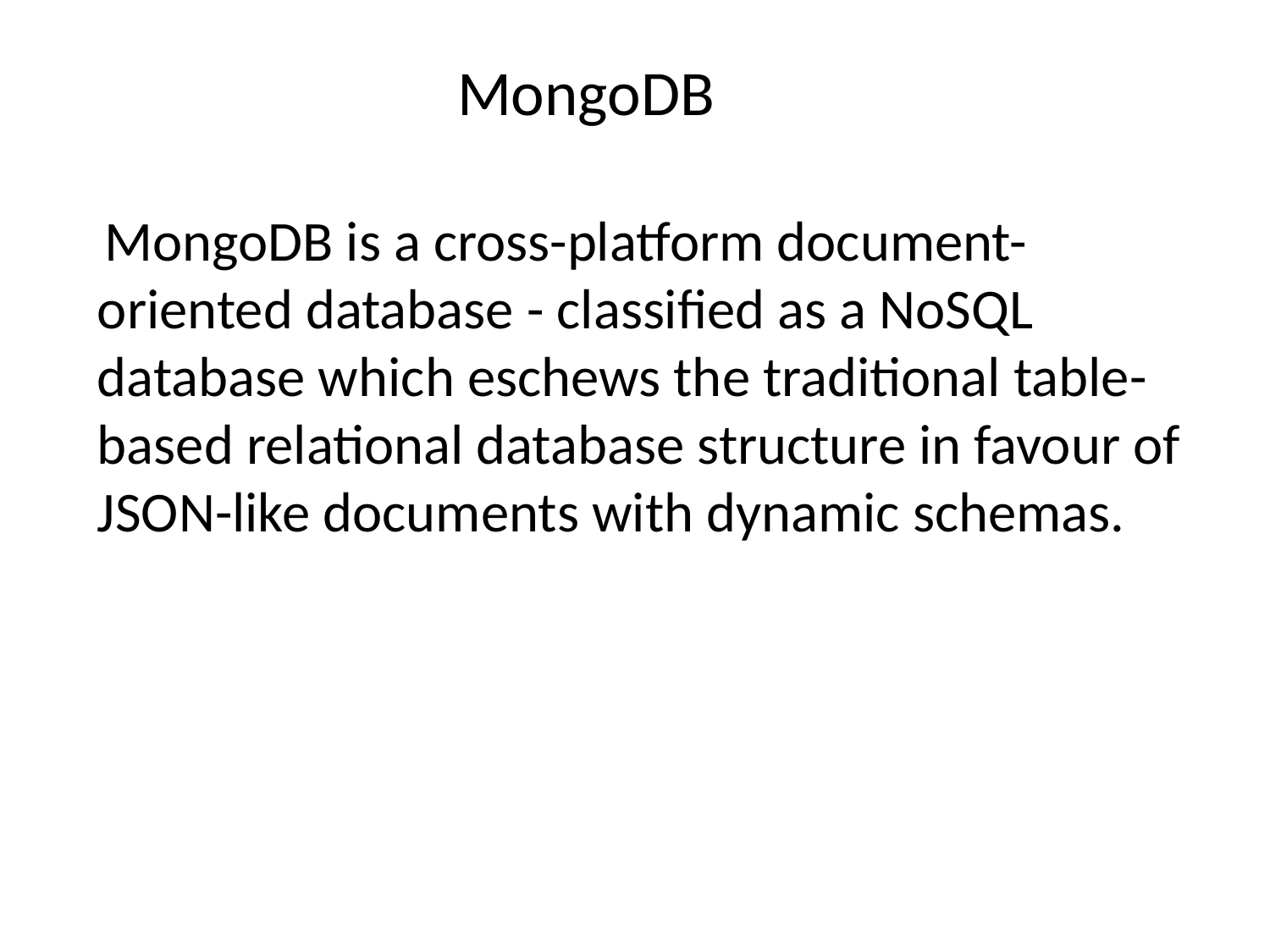

MongoDB

 MongoDB is a cross-platform document-oriented database - classified as a NoSQL database which eschews the traditional table-based relational database structure in favour of JSON-like documents with dynamic schemas.